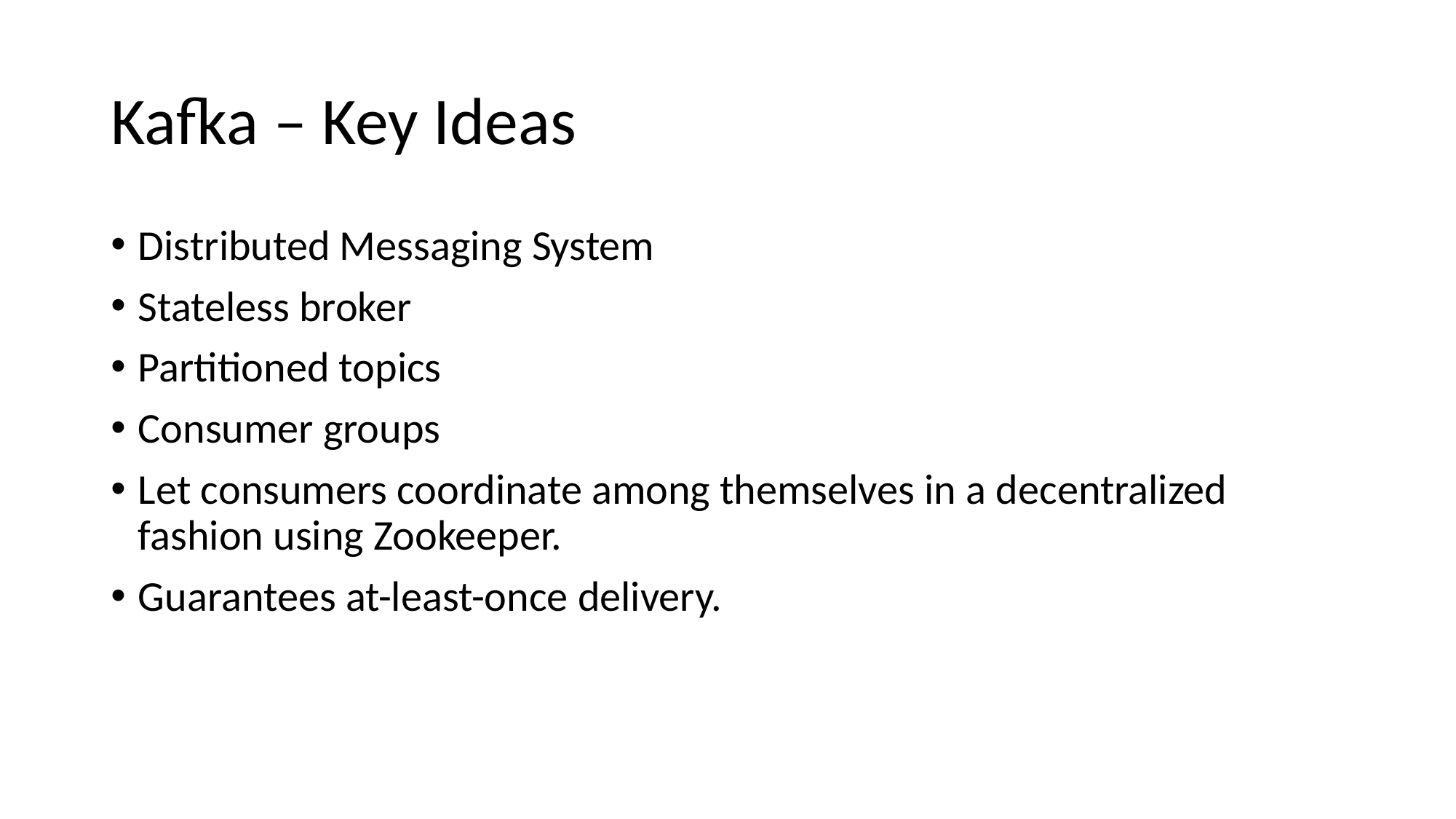

# Kafka – Key Ideas
Distributed Messaging System
Stateless broker
Partitioned topics
Consumer groups
Let consumers coordinate among themselves in a decentralized fashion using Zookeeper.
Guarantees at-least-once delivery.